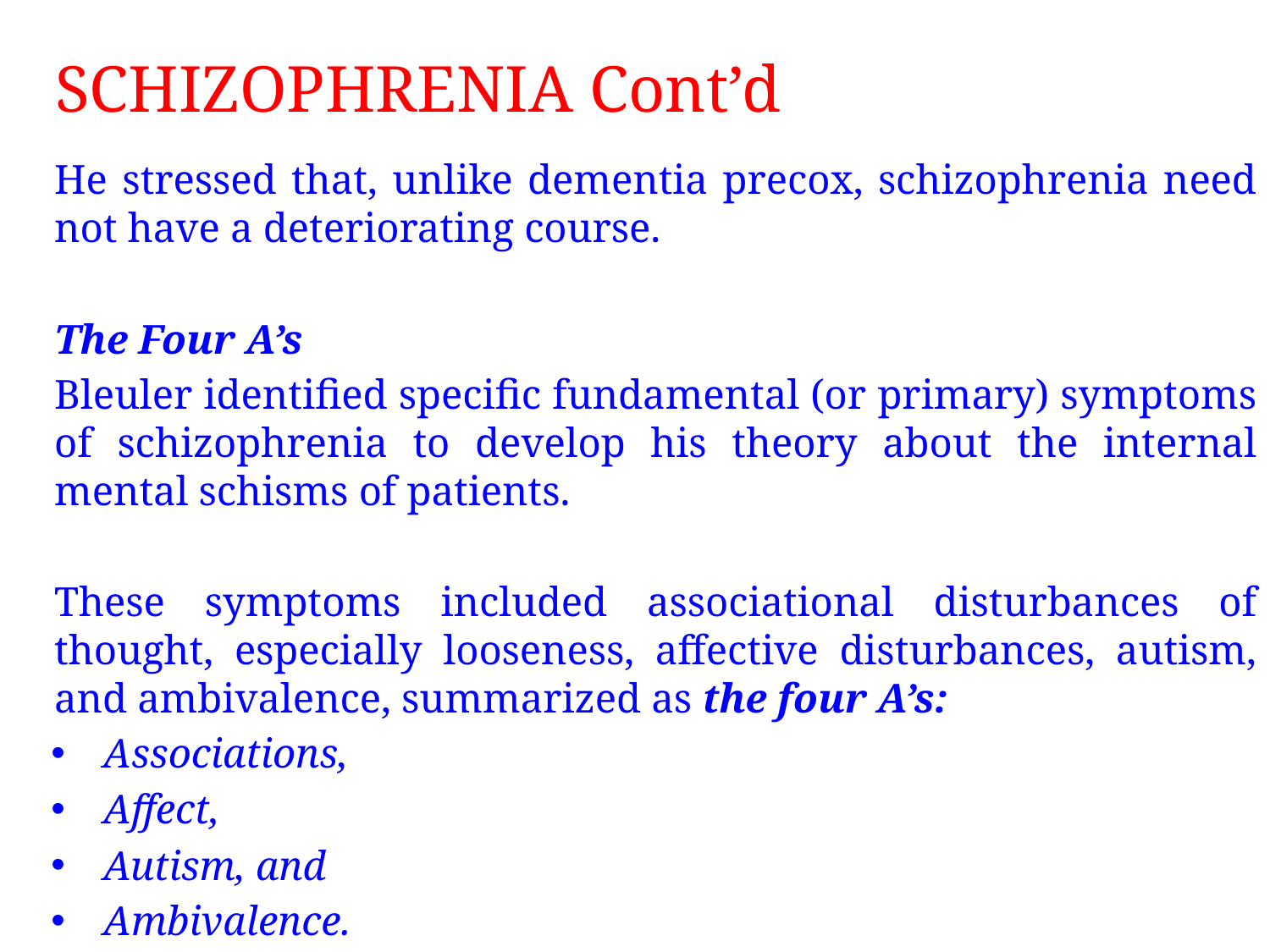

# SCHIZOPHRENIA Cont’d
	He stressed that, unlike dementia precox, schizophrenia need not have a deteriorating course.

	The Four A’s
	Bleuler identified specific fundamental (or primary) symptoms of schizophrenia to develop his theory about the internal mental schisms of patients.

	These symptoms included associational disturbances of thought, especially looseness, affective disturbances, autism, and ambivalence, summarized as the four A’s:
Associations,
Affect,
Autism, and
Ambivalence.